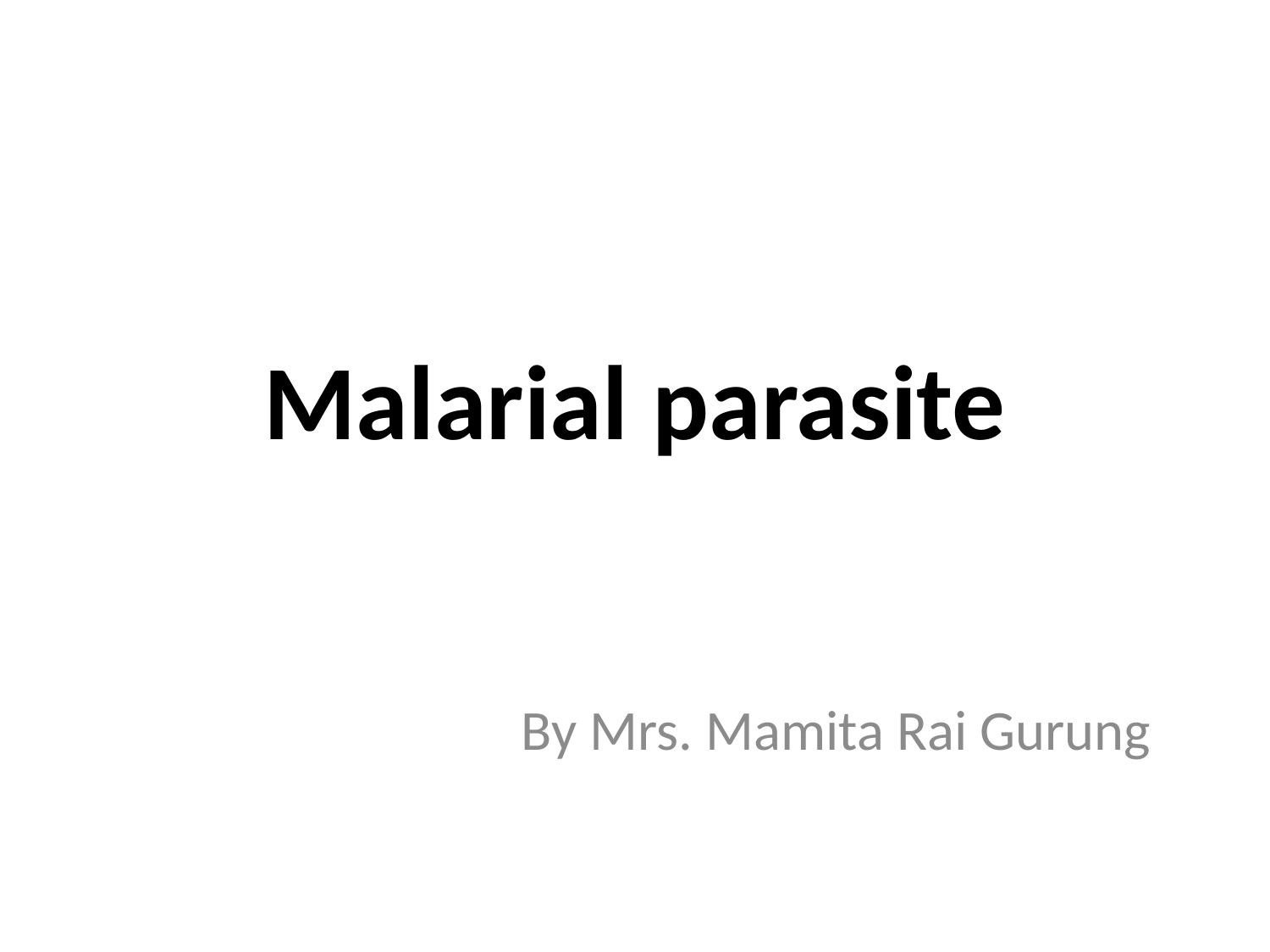

# Malarial parasite
By Mrs. Mamita Rai Gurung